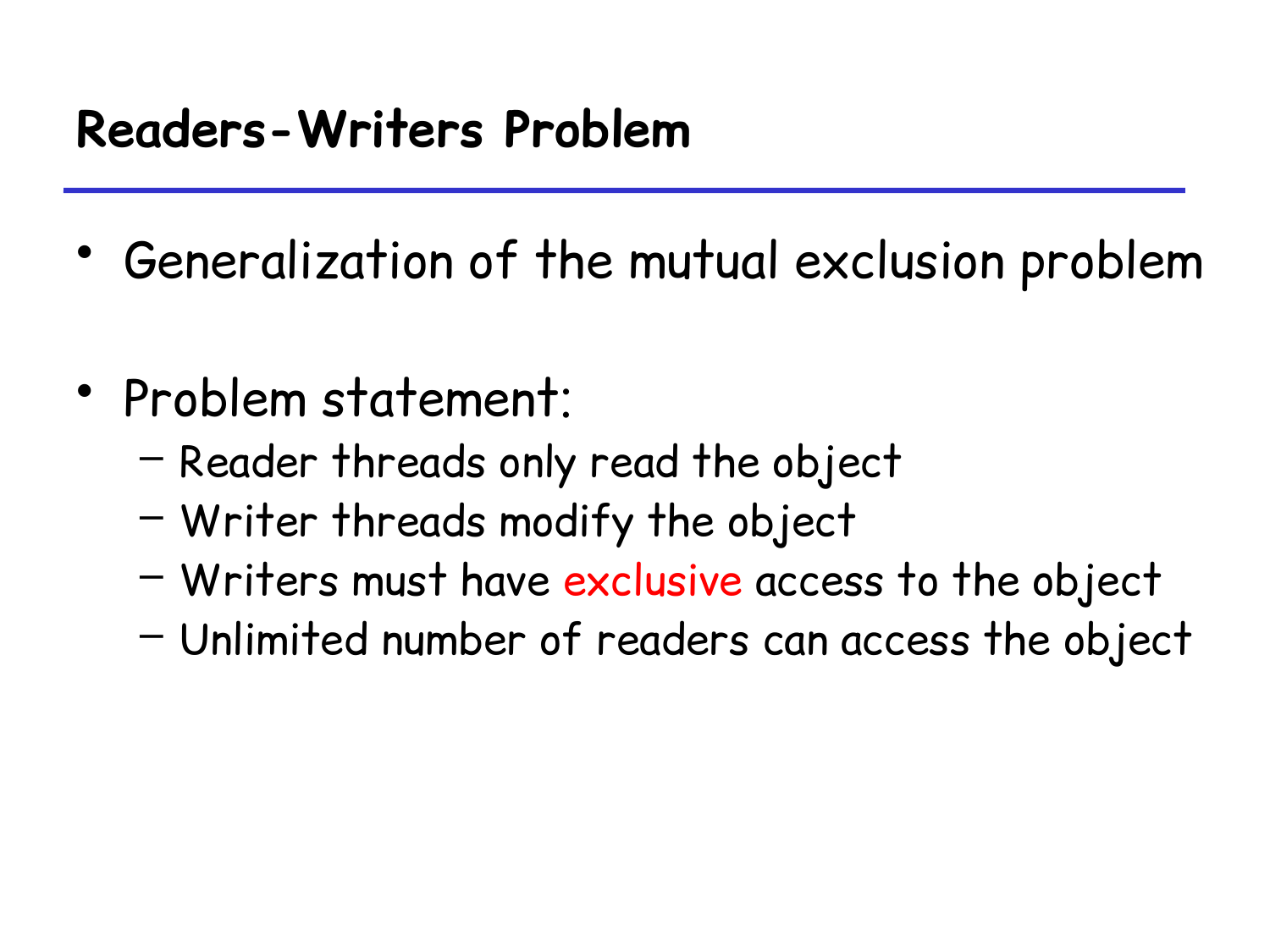

# Readers-Writers Problem
Generalization of the mutual exclusion problem

Problem statement:
Reader threads only read the object
Writer threads modify the object
Writers must have exclusive access to the object
Unlimited number of readers can access the object